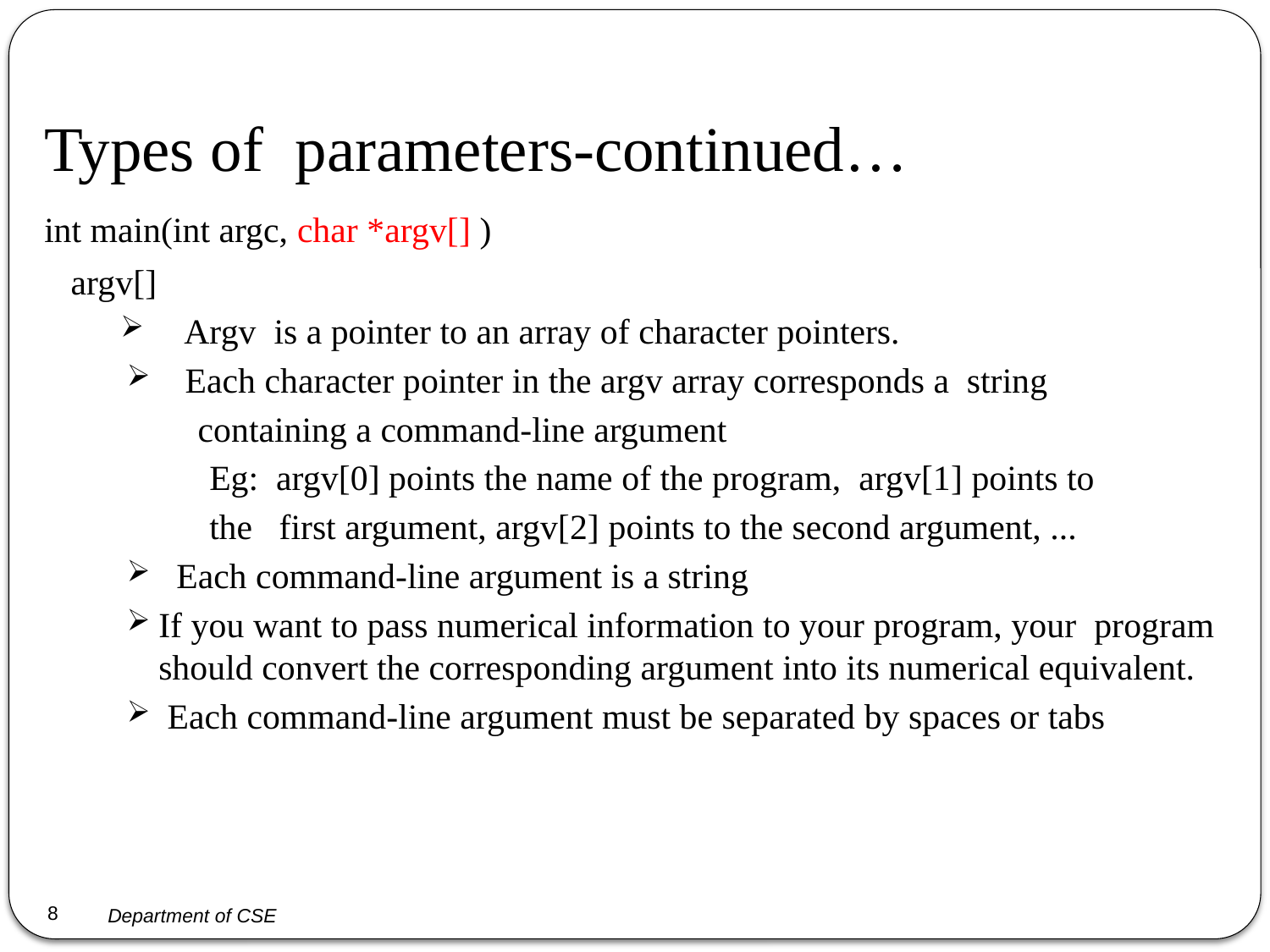

# Types of  parameters-continued…
int main(int argc, char *argv[] )
   argv[]
Argv  is a pointer to an array of character pointers.
   Each character pointer in the argv array corresponds a  string
        containing a command-line argument
          Eg:  argv[0] points the name of the program,  argv[1] points to
          the   first argument, argv[2] points to the second argument, ...
  Each command-line argument is a string
If you want to pass numerical information to your program, your  program should convert the corresponding argument into its numerical equivalent.
 Each command-line argument must be separated by spaces or tabs

8
Department of CSE